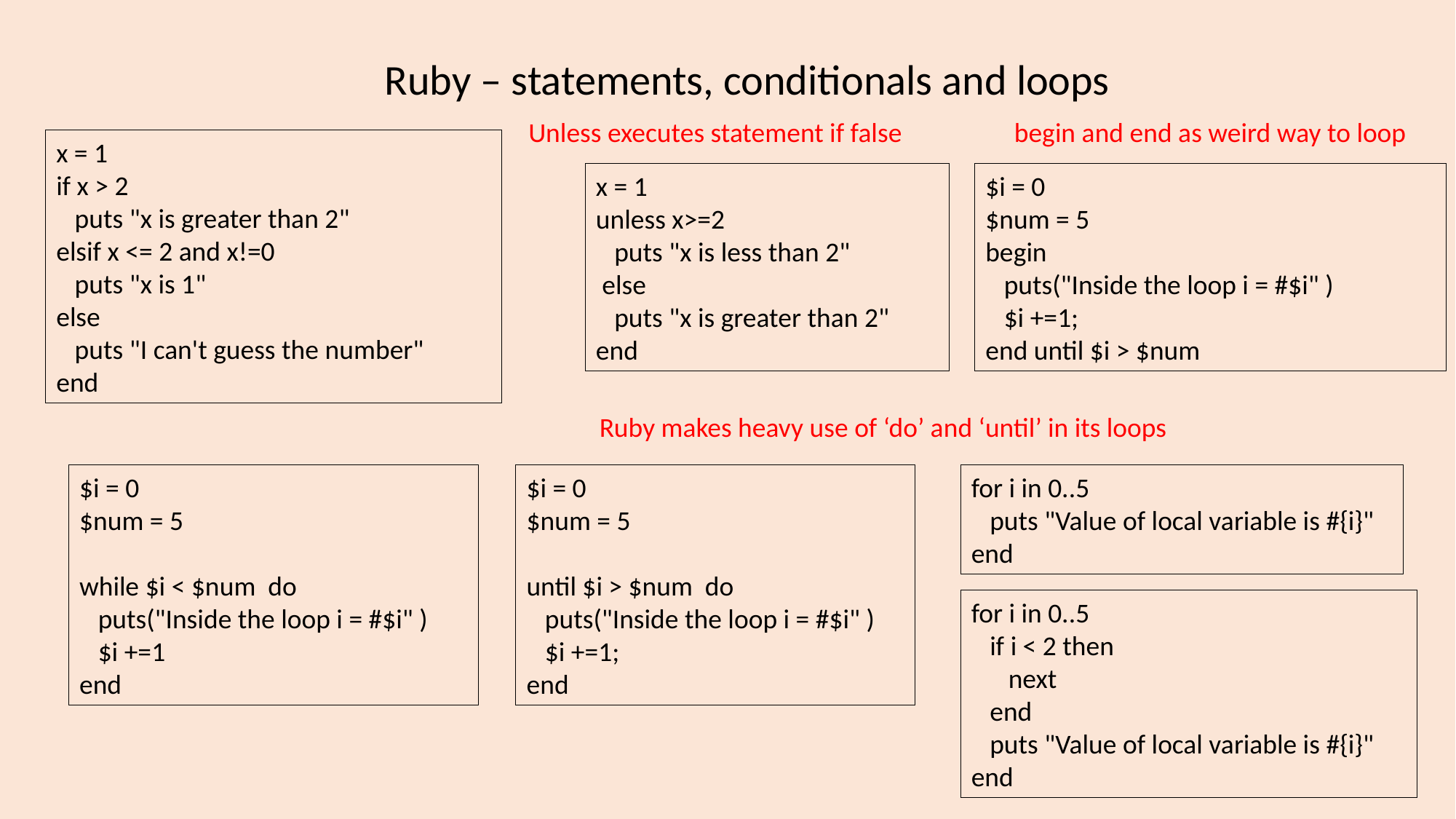

Ruby – statements, conditionals and loops
Unless executes statement if false
begin and end as weird way to loop
x = 1
if x > 2
   puts "x is greater than 2"
elsif x <= 2 and x!=0
   puts "x is 1"
else
   puts "I can't guess the number"
end
x = 1
unless x>=2
   puts "x is less than 2"
 else
   puts "x is greater than 2"
end
$i = 0
$num = 5
begin
   puts("Inside the loop i = #$i" )
   $i +=1;
end until $i > $num
Ruby makes heavy use of ‘do’ and ‘until’ in its loops
$i = 0
$num = 5

while $i < $num  do
   puts("Inside the loop i = #$i" )
   $i +=1
end
$i = 0
$num = 5

until $i > $num  do
   puts("Inside the loop i = #$i" )
   $i +=1;
end
for i in 0..5
   puts "Value of local variable is #{i}"
end
for i in 0..5
   if i < 2 then
      next
   end
   puts "Value of local variable is #{i}"
end